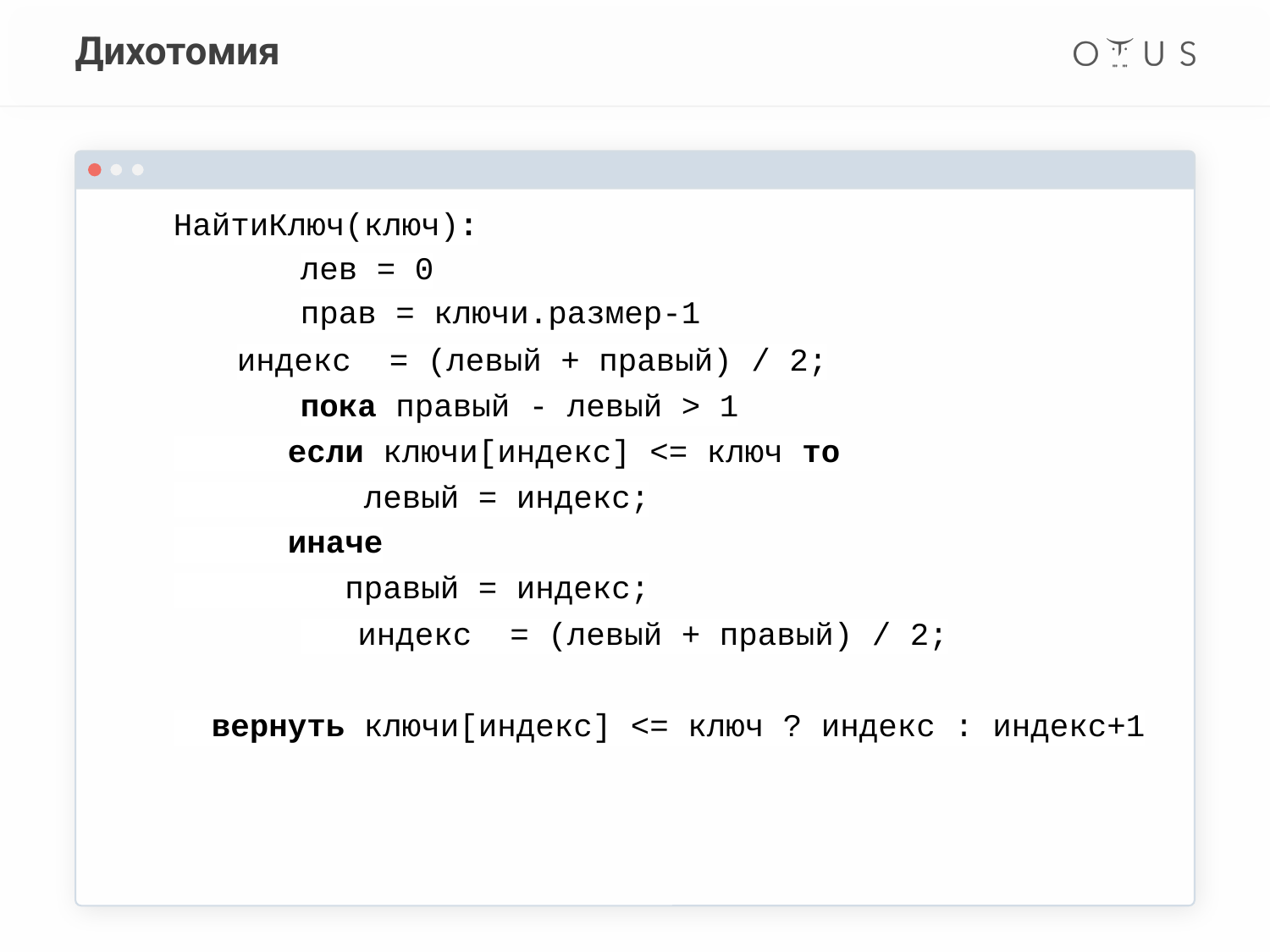

# Дихотомия
НайтиКлюч(ключ):
	лев = 0
	прав = ключи.размер-1
индекс  = (левый + правый) / 2;
	пока правый - левый > 1
      если ключи[индекс] <= ключ то
          левый = индекс;
      иначе
         правый = индекс;
	   индекс  = (левый + правый) / 2;
  вернуть ключи[индекс] <= ключ ? индекс : индекс+1